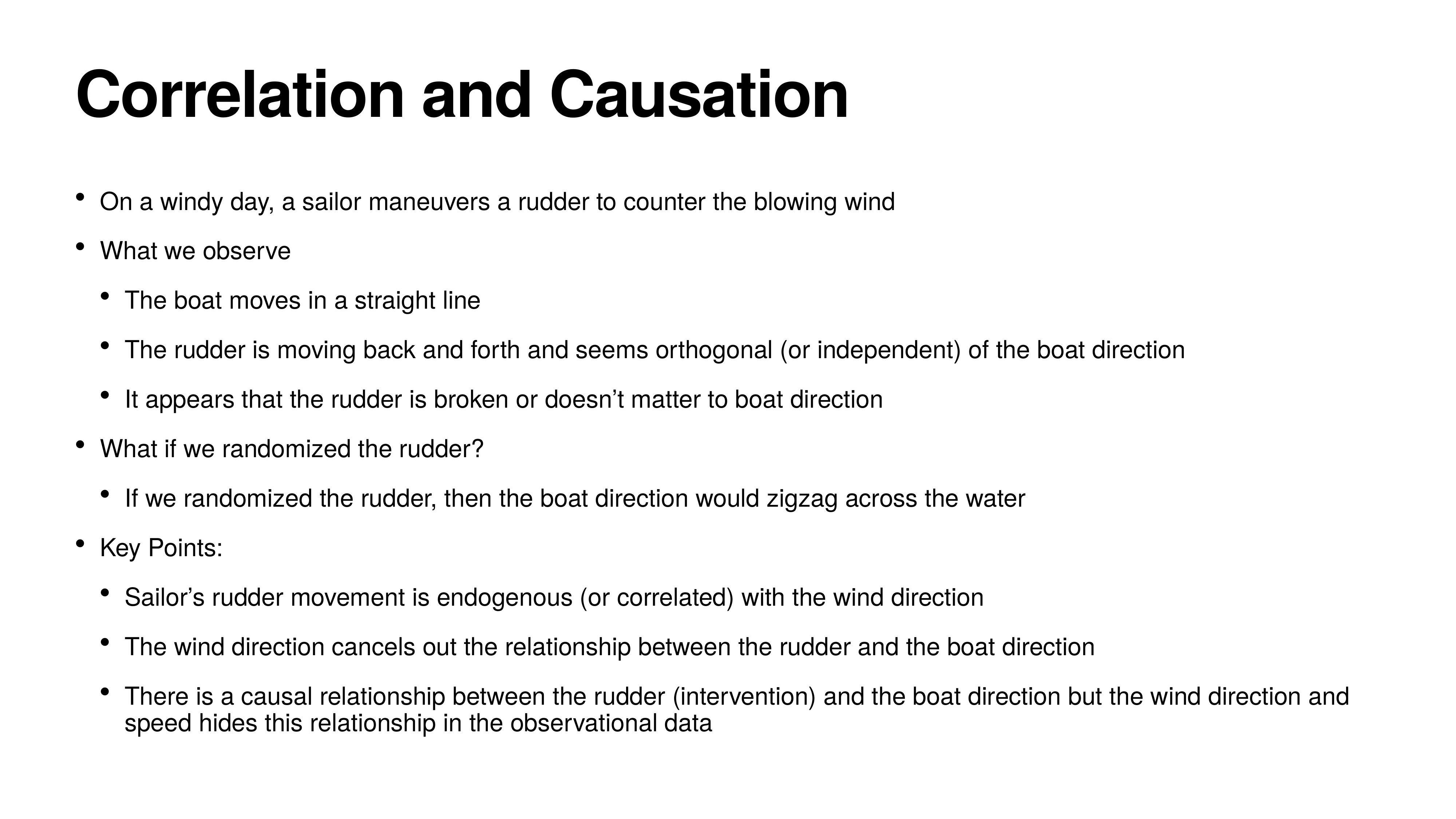

# Correlation and Causation
On a windy day, a sailor maneuvers a rudder to counter the blowing wind
What we observe
The boat moves in a straight line
The rudder is moving back and forth and seems orthogonal (or independent) of the boat direction
It appears that the rudder is broken or doesn’t matter to boat direction
What if we randomized the rudder?
If we randomized the rudder, then the boat direction would zigzag across the water
Key Points:
Sailor’s rudder movement is endogenous (or correlated) with the wind direction
The wind direction cancels out the relationship between the rudder and the boat direction
There is a causal relationship between the rudder (intervention) and the boat direction but the wind direction and speed hides this relationship in the observational data
36